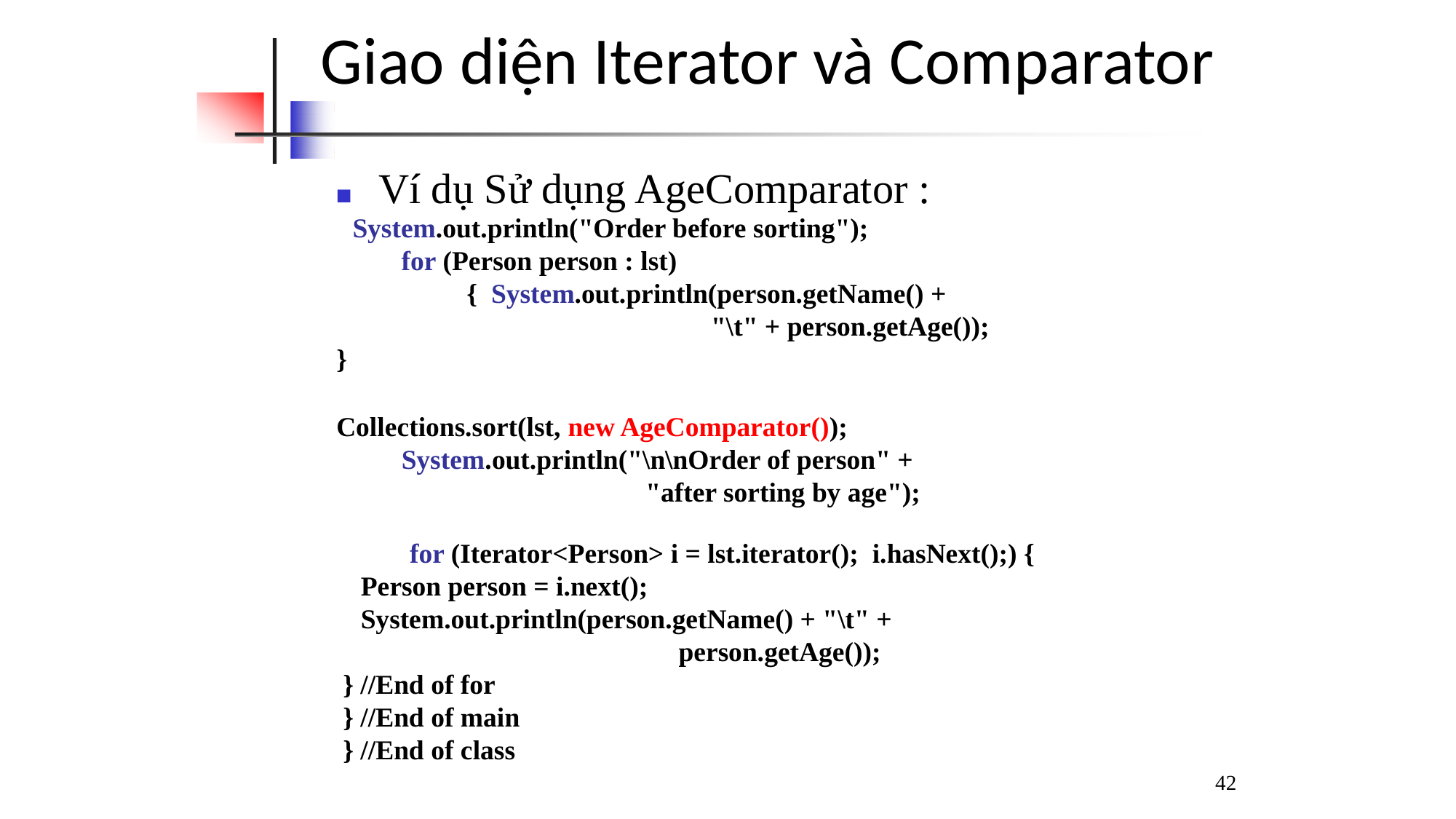

# Giao diện Iterator và Comparator

◼	Ví dụ Sử dụng AgeComparator :
System.out.println("Order before sorting");
for (Person person : lst) {  System.out.println(person.getName() +
"\t" + person.getAge());
}

Collections.sort(lst, new AgeComparator());  System.out.println("\n\nOrder of person" +
"after sorting by age");
for (Iterator<Person> i = lst.iterator();  i.hasNext();) {
Person person = i.next();
System.out.println(person.getName() + "\t" +
person.getAge());
} //End of for
} //End of main
} //End of class
42